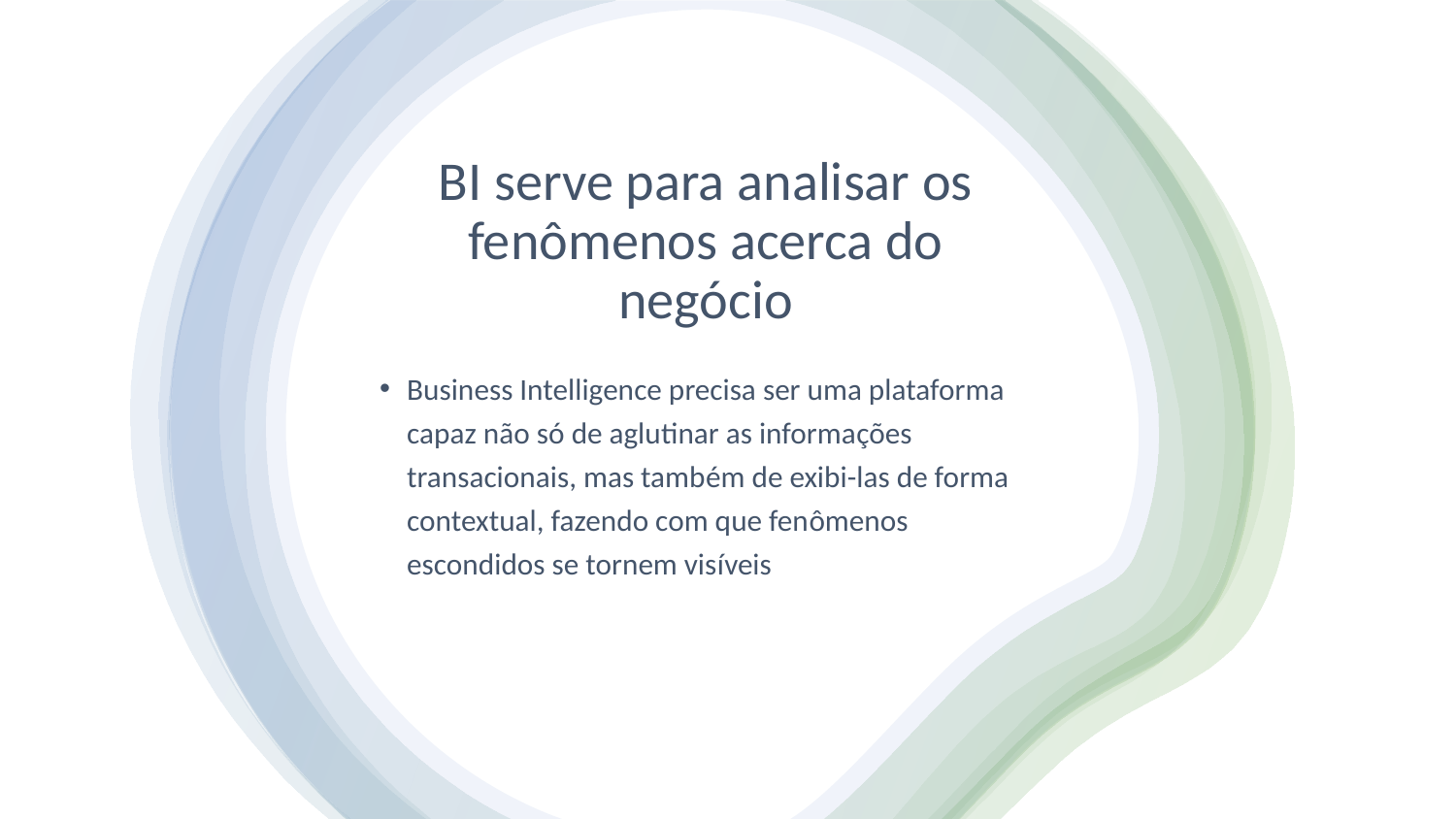

# BI serve para analisar os fenômenos acerca do negócio
Business Intelligence precisa ser uma plataforma capaz não só de aglutinar as informações transacionais, mas também de exibi-las de forma contextual, fazendo com que fenômenos escondidos se tornem visíveis